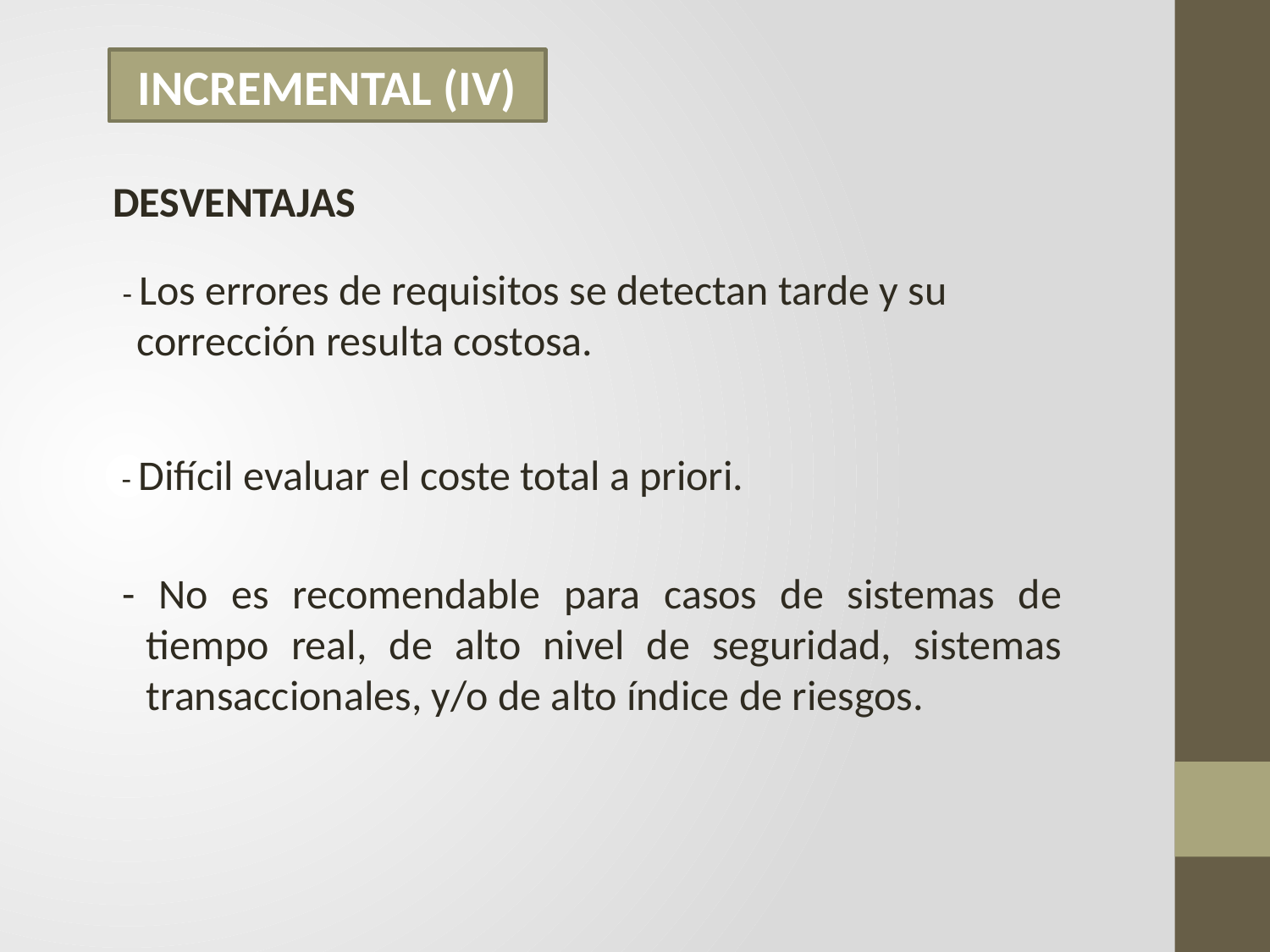

INCREMENTAL (IV)
DESVENTAJAS
- Los errores de requisitos se detectan tarde y su corrección resulta costosa.
- Difícil evaluar el coste total a priori.
- No es recomendable para casos de sistemas de tiempo real, de alto nivel de seguridad, sistemas transaccionales, y/o de alto índice de riesgos.